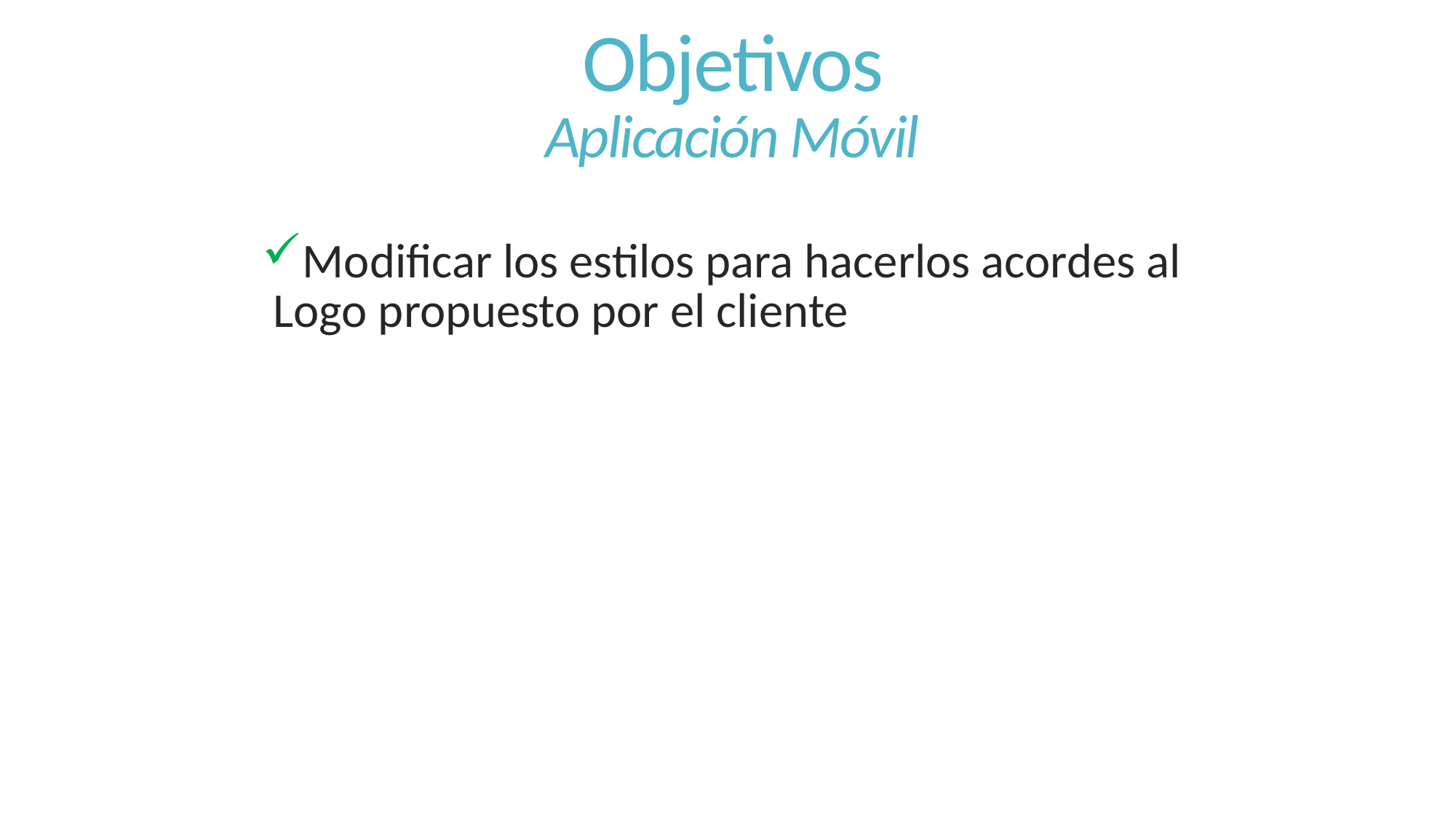

# Objetivos Aplicación Móvil
Modificar los estilos para hacerlos acordes al Logo propuesto por el cliente